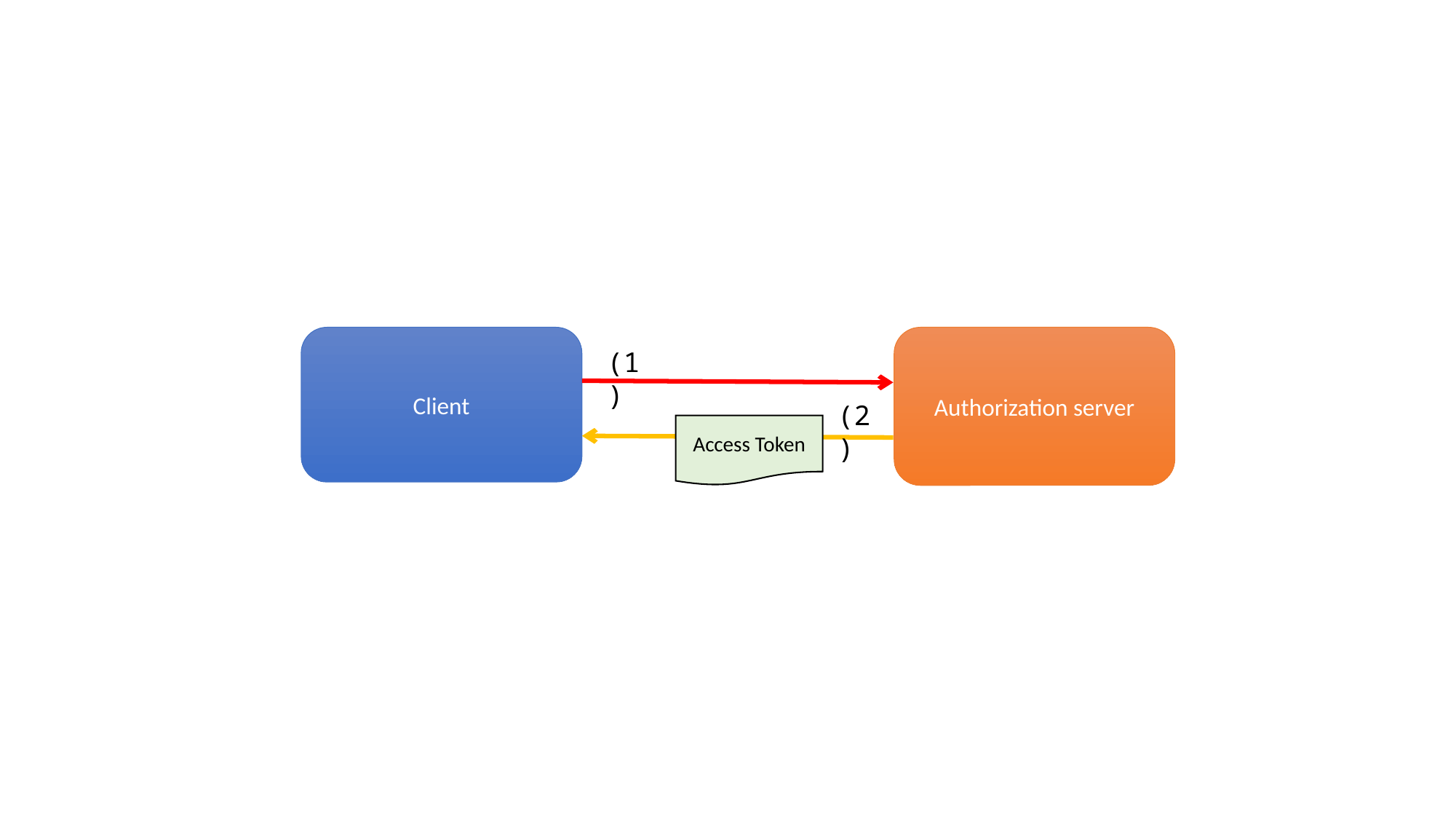

Client
Authorization server
(1)
(2)
Access Token